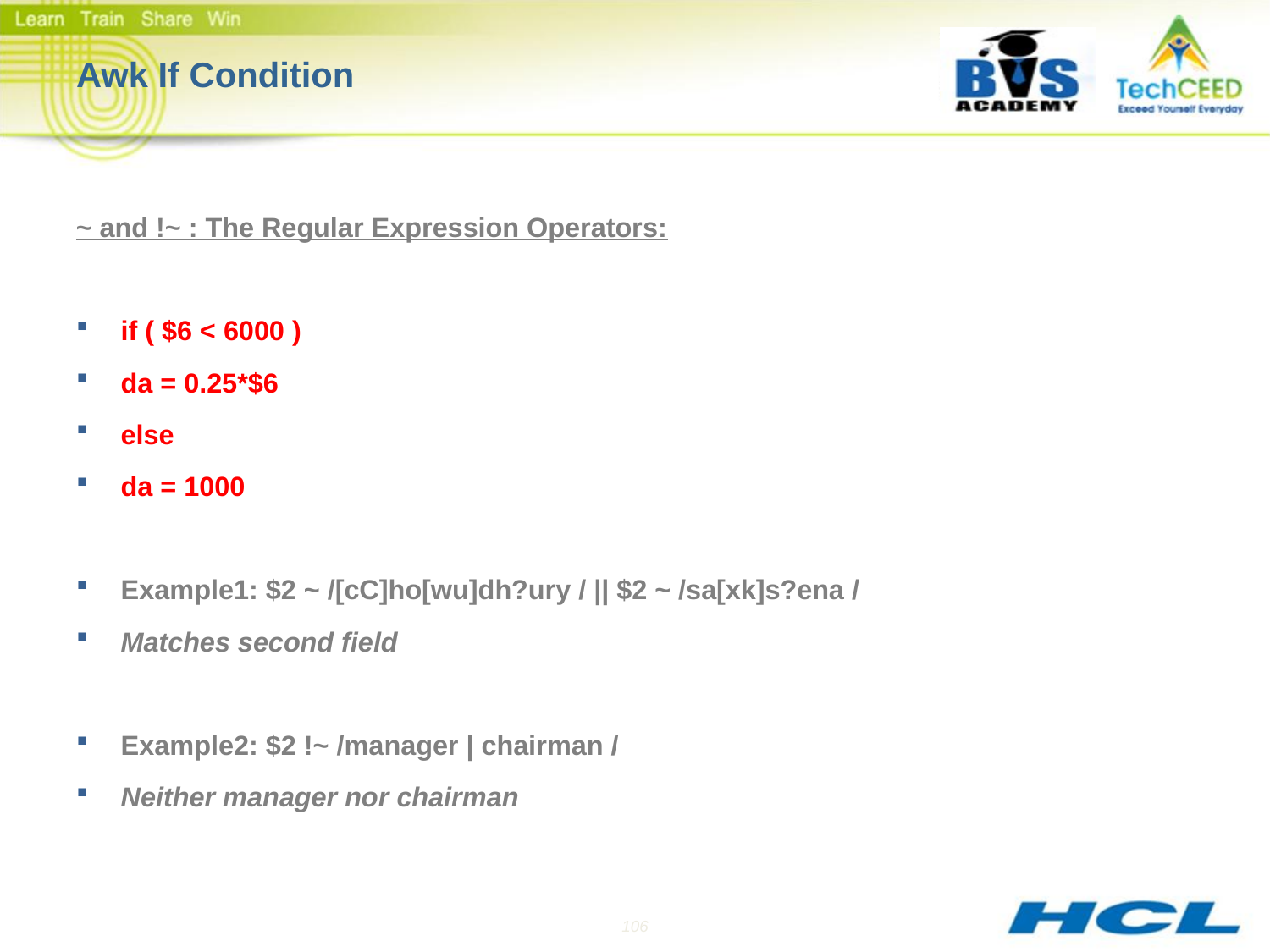

# Awk If Condition
~ and !~ : The Regular Expression Operators:

if ( $6 < 6000 )
	da = 0.25*$6
else
	da = 1000

Example1: $2 ~ /[cC]ho[wu]dh?ury / || $2 ~ /sa[xk]s?ena /
			Matches second field

Example2: $2 !~ /manager | chairman /
			Neither manager nor chairman

106